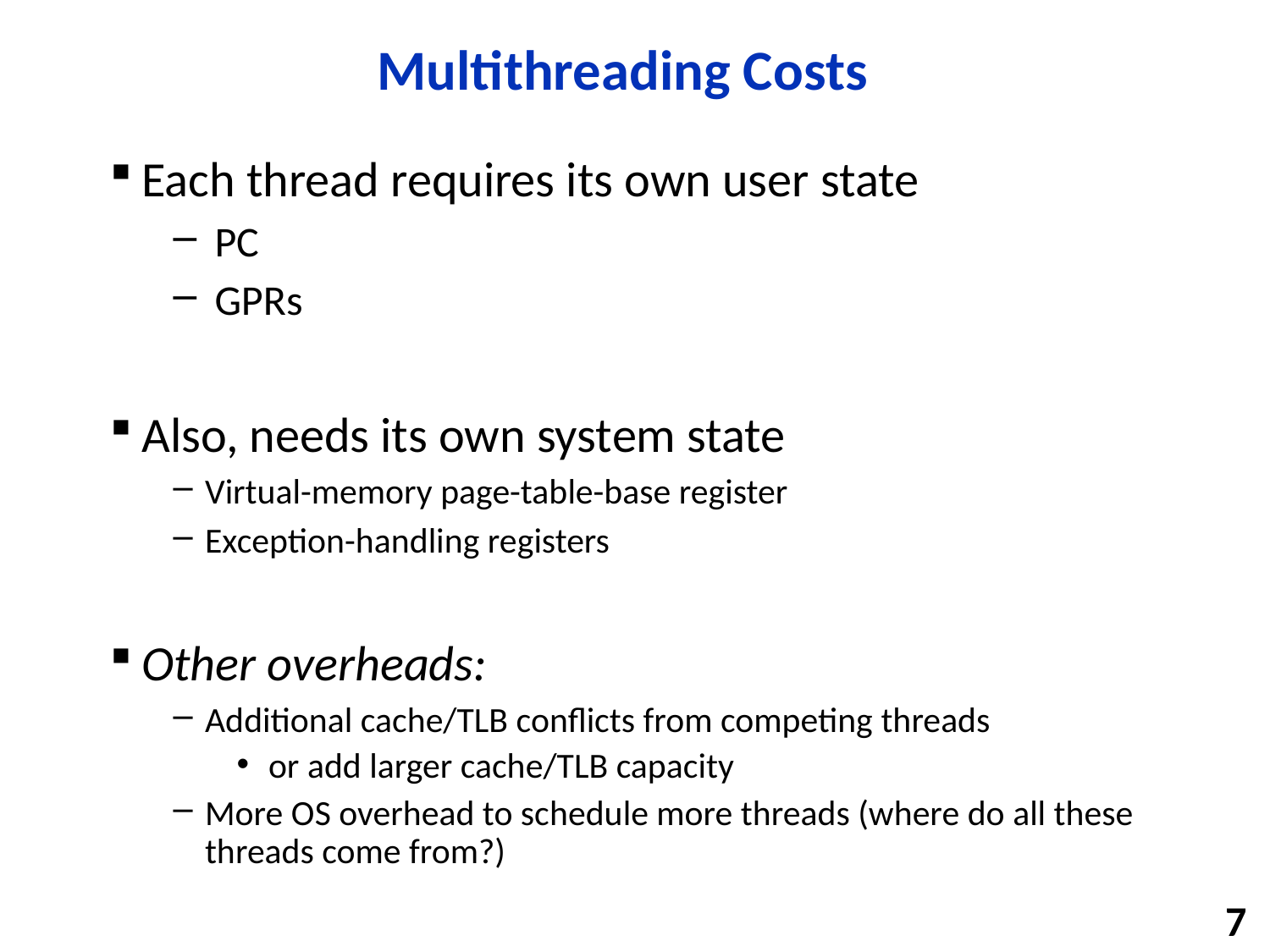

# Multithreading Costs
Each thread requires its own user state
 PC
 GPRs

Also, needs its own system state
Virtual-memory page-table-base register
Exception-handling registers

Other overheads:
Additional cache/TLB conflicts from competing threads
or add larger cache/TLB capacity
More OS overhead to schedule more threads (where do all these threads come from?)

7